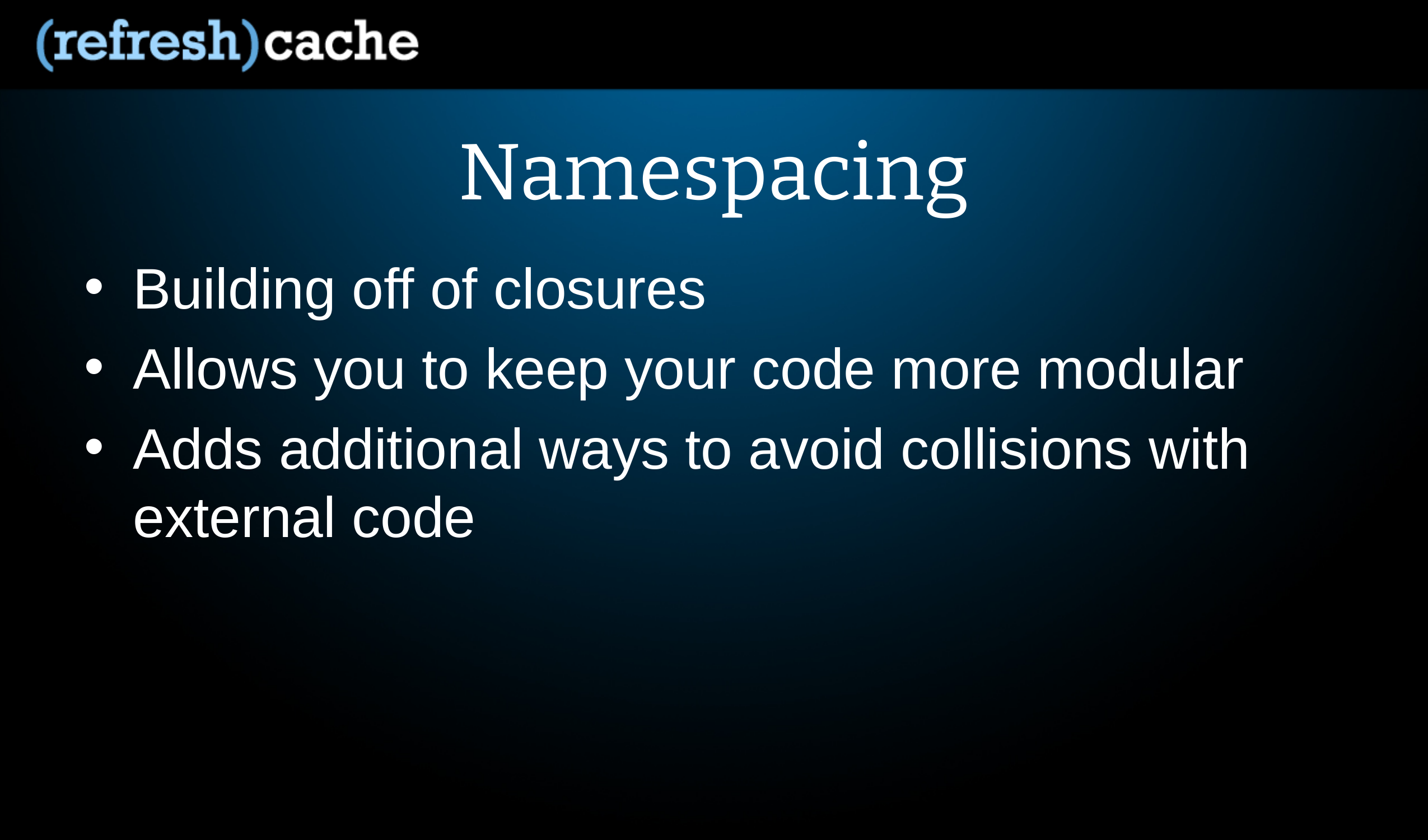

# Namespacing
Building off of closures
Allows you to keep your code more modular
Adds additional ways to avoid collisions with external code